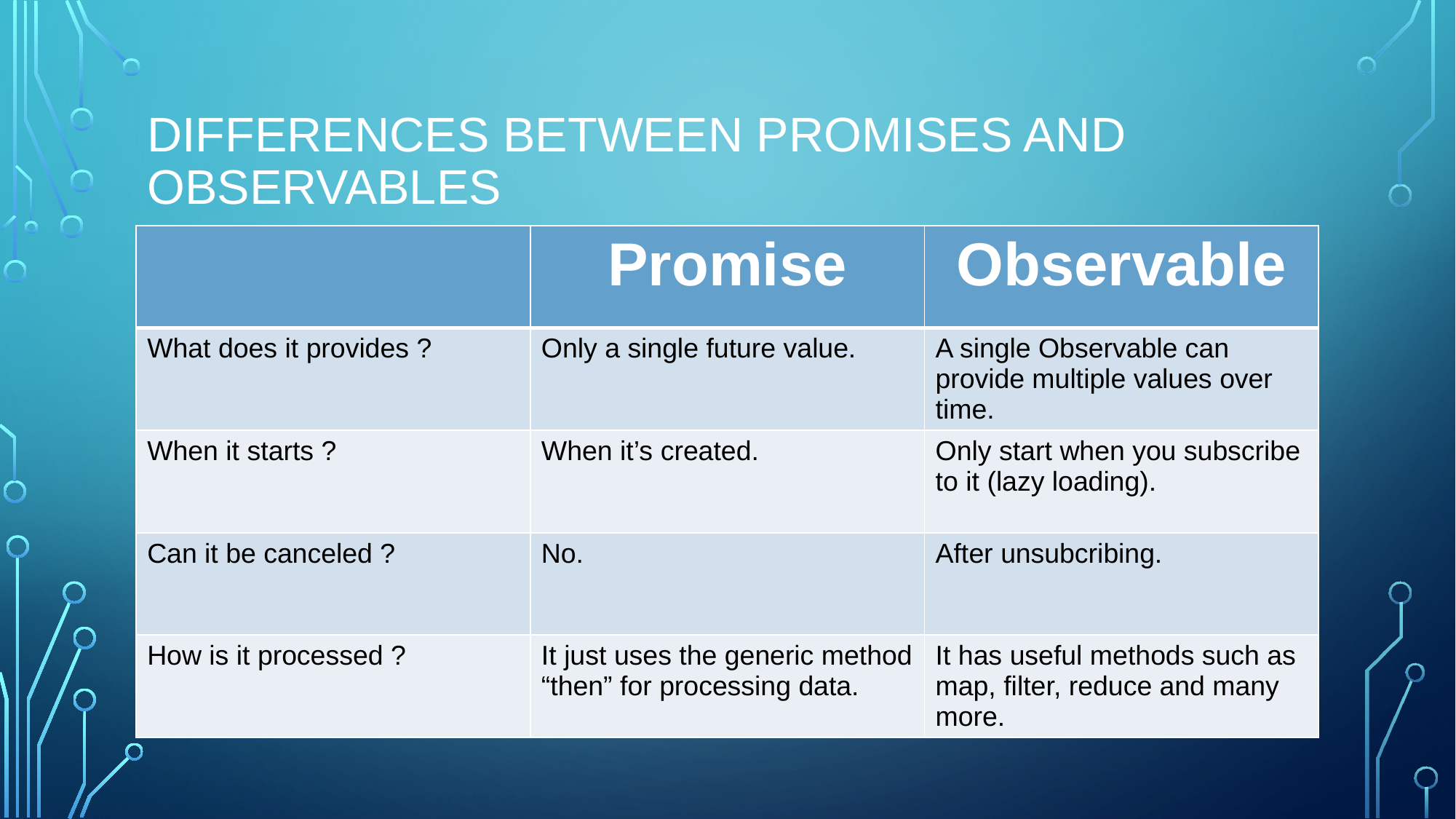

# differences between Promises and Observables
|  | Promise | Observable |
| --- | --- | --- |
| What does it provides ? | Only a single future value. | A single Observable can provide multiple values over time. |
| When it starts ? | When it’s created. | Only start when you subscribe to it (lazy loading). |
| Can it be canceled ? | No. | After unsubcribing. |
| How is it processed ? | It just uses the generic method “then” for processing data. | It has useful methods such as map, filter, reduce and many more. |